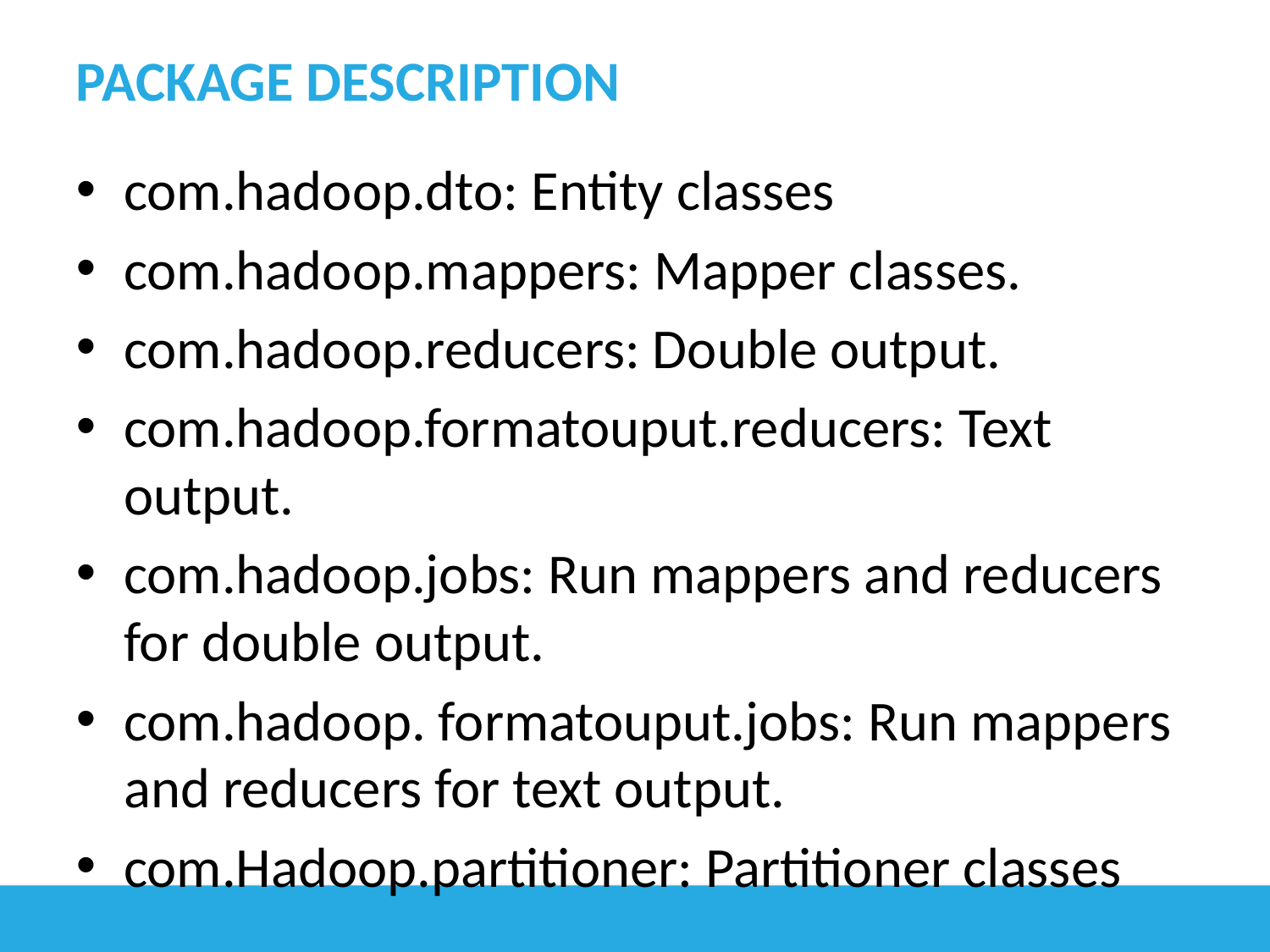

# Package description
com.hadoop.dto: Entity classes
com.hadoop.mappers: Mapper classes.
com.hadoop.reducers: Double output.
com.hadoop.formatouput.reducers: Text output.
com.hadoop.jobs: Run mappers and reducers for double output.
com.hadoop. formatouput.jobs: Run mappers and reducers for text output.
com.Hadoop.partitioner: Partitioner classes